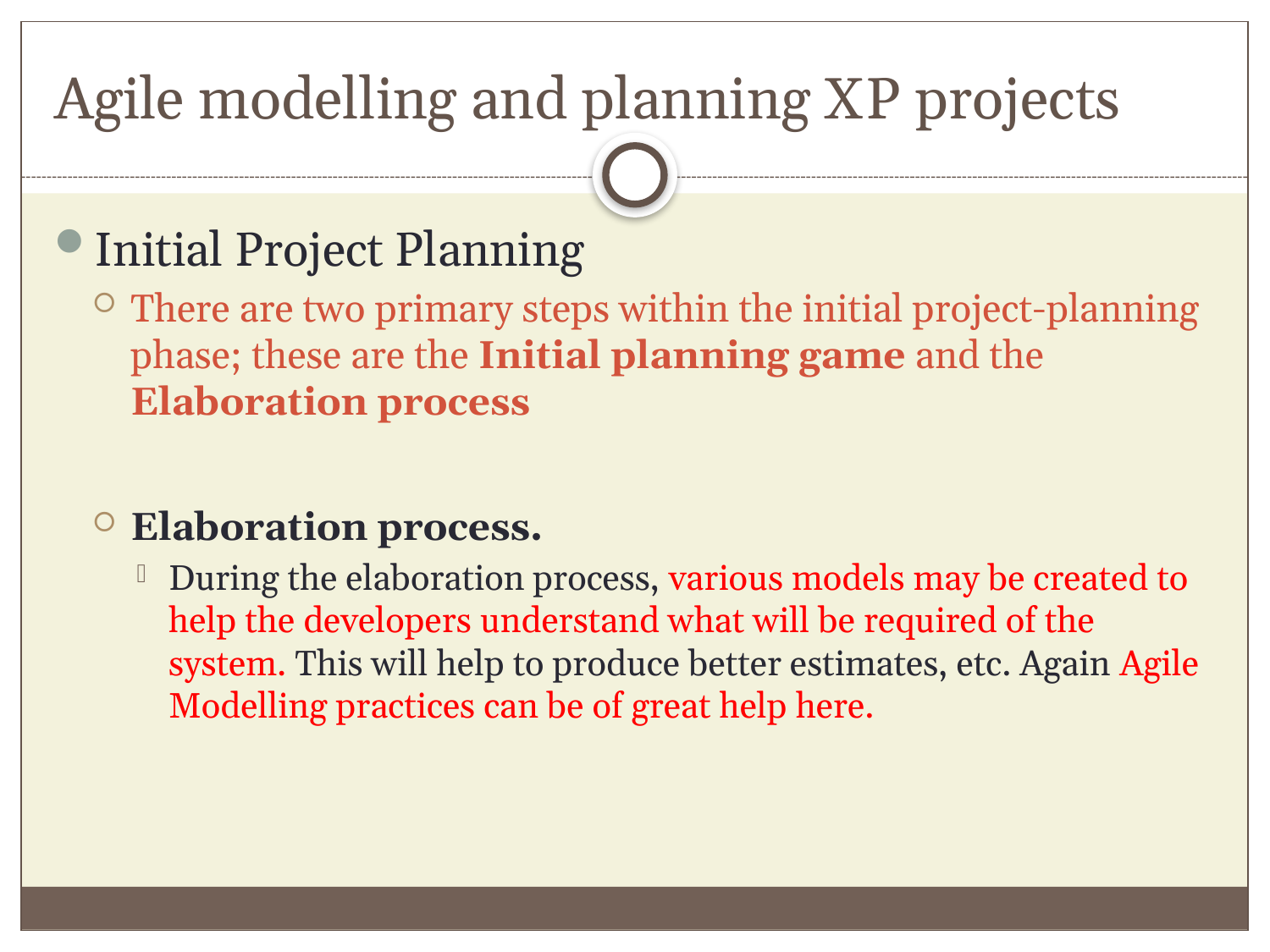

# Agile modelling and planning XP projects
Initial Project Planning
There are two primary steps within the initial project-planning phase; these are the Initial planning game and the Elaboration process

Elaboration process.
During the elaboration process, various models may be created to help the developers understand what will be required of the system. This will help to produce better estimates, etc. Again Agile Modelling practices can be of great help here.